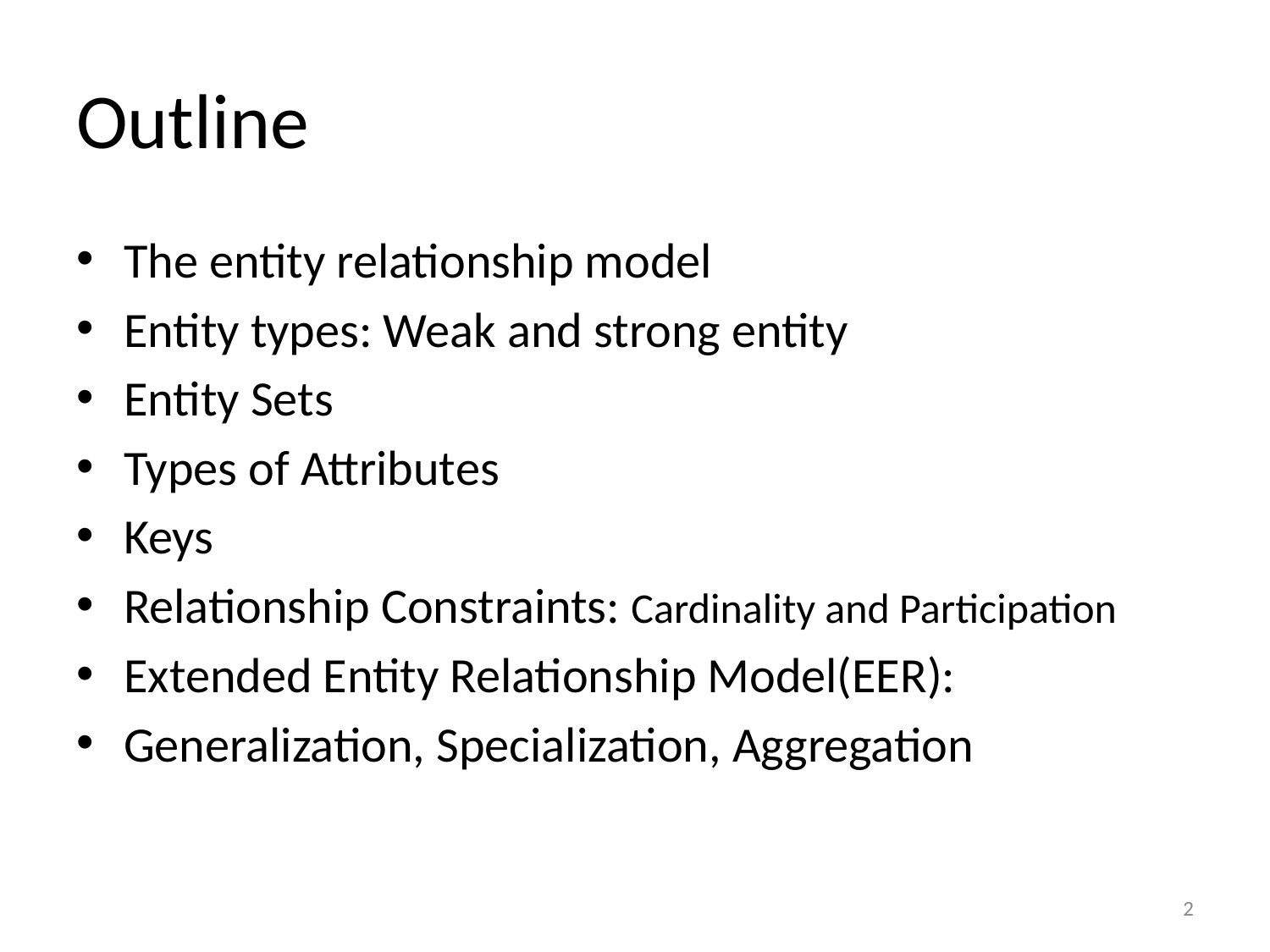

# Outline
The entity relationship model
Entity types: Weak and strong entity
Entity Sets
Types of Attributes
Keys
Relationship Constraints: Cardinality and Participation
Extended Entity Relationship Model(EER):
Generalization, Specialization, Aggregation

2